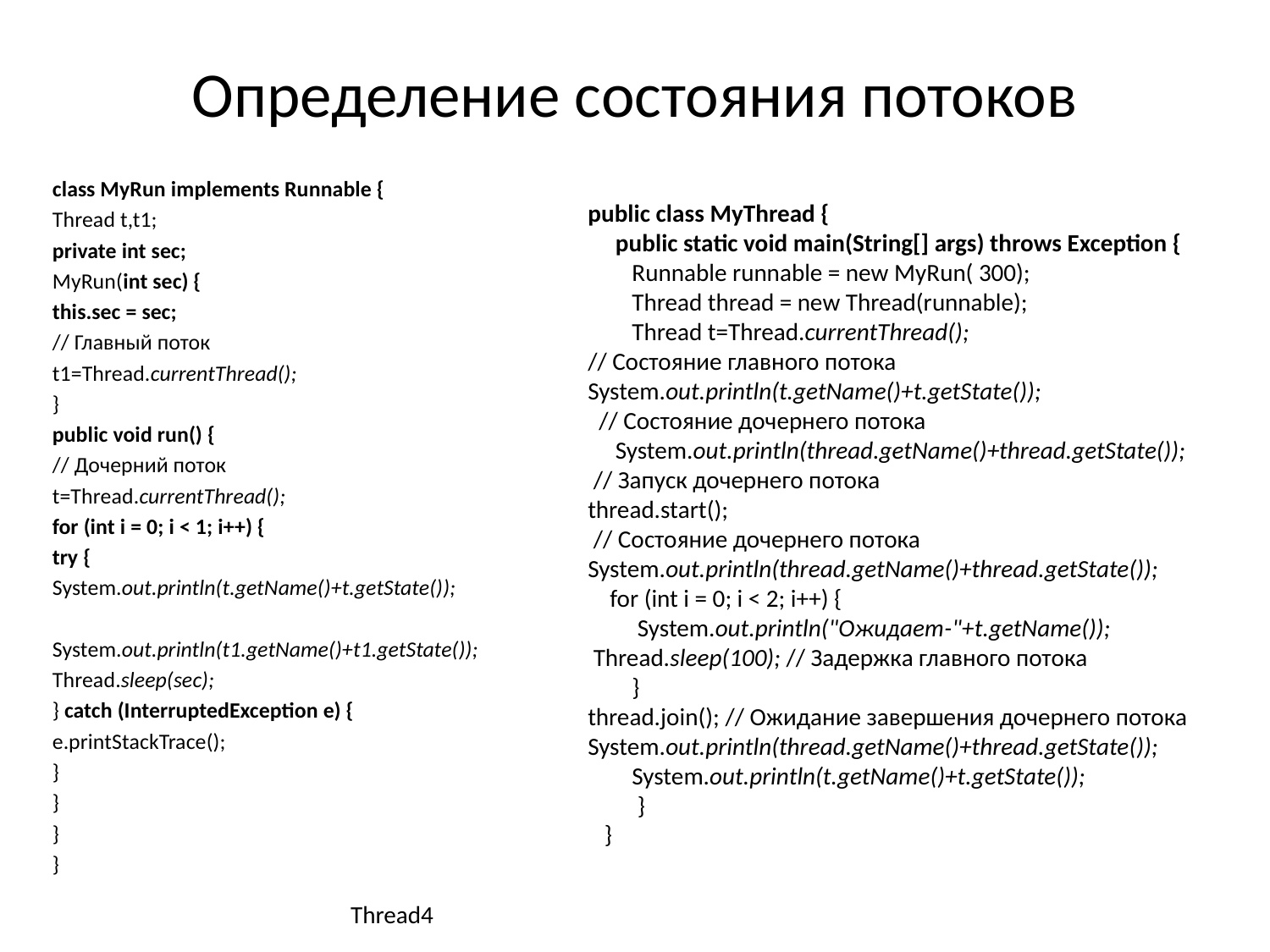

# Определение состояния потоков
class MyRun implements Runnable {
Thread t,t1;
private int sec;
MyRun(int sec) {
this.sec = sec;
// Главный поток
t1=Thread.currentThread();
}
public void run() {
// Дочерний поток
t=Thread.currentThread();
for (int i = 0; i < 1; i++) {
try {
System.out.println(t.getName()+t.getState());

System.out.println(t1.getName()+t1.getState());
Thread.sleep(sec);
} catch (InterruptedException e) {
e.printStackTrace();
}
}
}
}
public class MyThread {
     public static void main(String[] args) throws Exception {
        Runnable runnable = new MyRun( 300);
        Thread thread = new Thread(runnable);
        Thread t=Thread.currentThread();
// Состояние главного потока
System.out.println(t.getName()+t.getState());
  // Состояние дочернего потока
     System.out.println(thread.getName()+thread.getState());
 // Запуск дочернего потока
thread.start();
 // Состояние дочернего потока
System.out.println(thread.getName()+thread.getState());
    for (int i = 0; i < 2; i++) {
         System.out.println("Ожидает-"+t.getName());
 Thread.sleep(100); // Задержка главного потока
        }
thread.join(); // Ожидание завершения дочернего потока
System.out.println(thread.getName()+thread.getState());
        System.out.println(t.getName()+t.getState());
         }
   }
Thread4